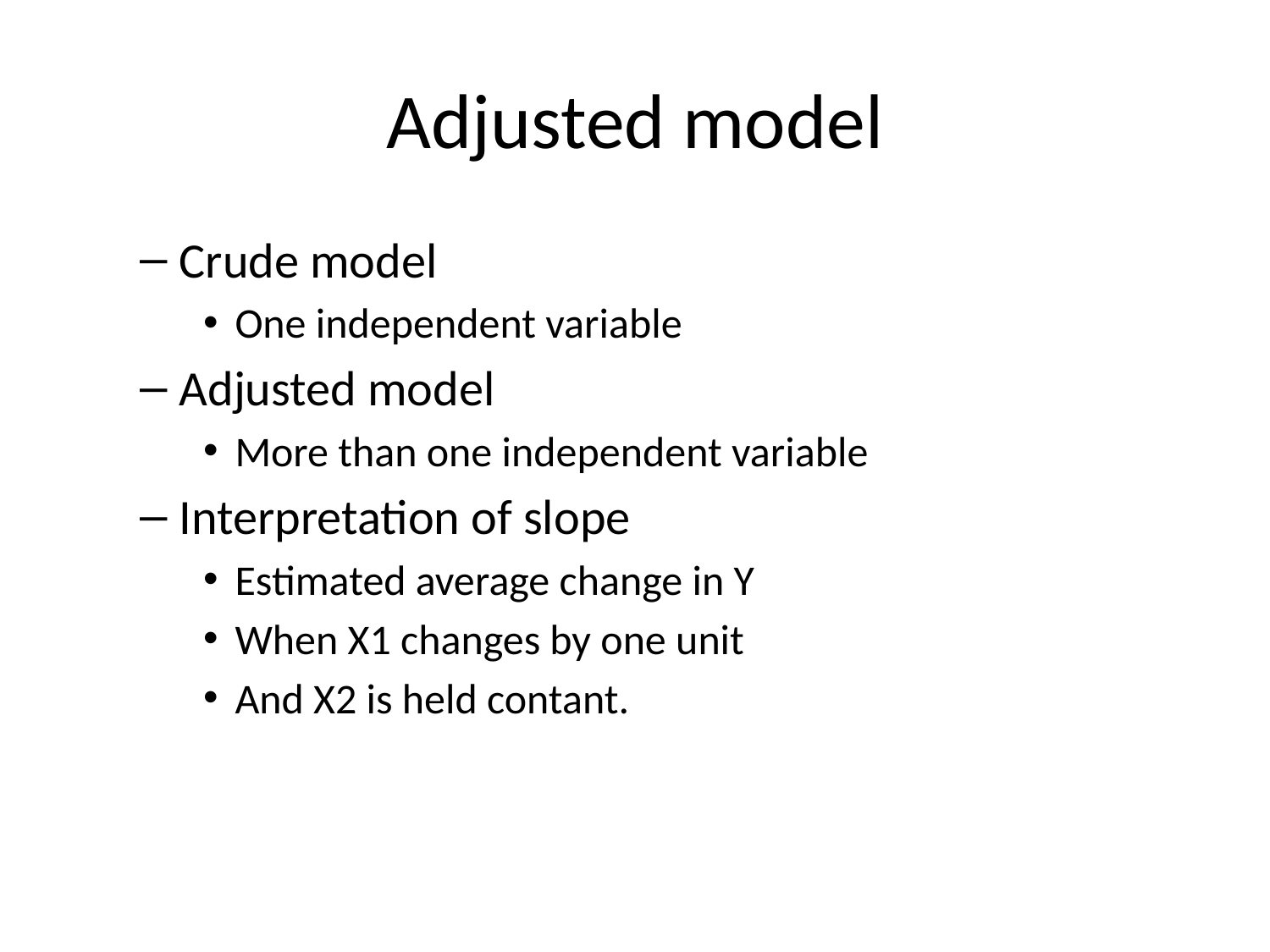

# Adjusted model
Crude model
One independent variable
Adjusted model
More than one independent variable
Interpretation of slope
Estimated average change in Y
When X1 changes by one unit
And X2 is held contant.